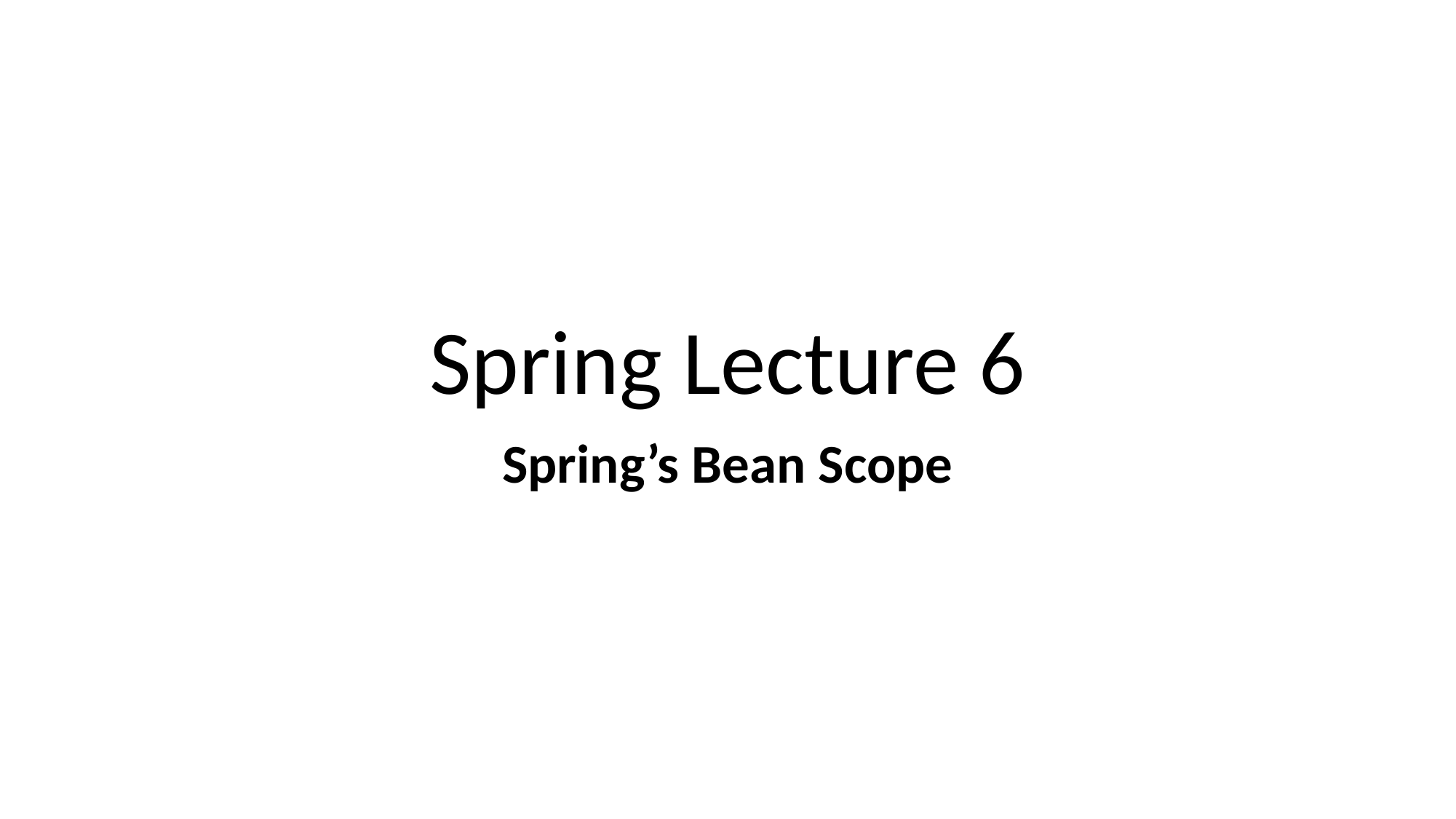

# Spring Lecture 6
Spring’s Bean Scope